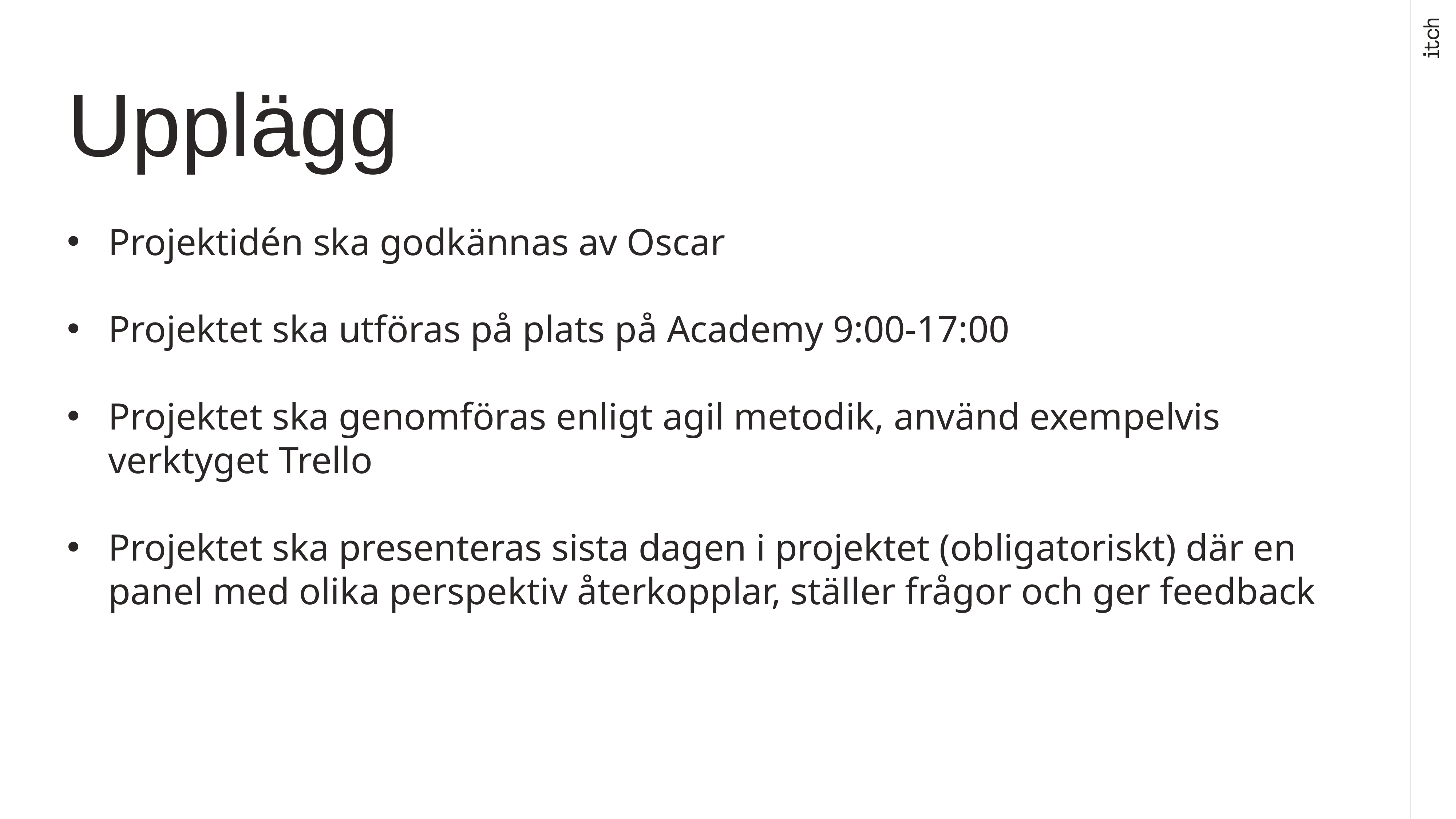

# Upplägg
Projektidén ska godkännas av Oscar

Projektet ska utföras på plats på Academy 9:00-17:00

Projektet ska genomföras enligt agil metodik, använd exempelvis verktyget Trello

Projektet ska presenteras sista dagen i projektet (obligatoriskt) där en panel med olika perspektiv återkopplar, ställer frågor och ger feedback